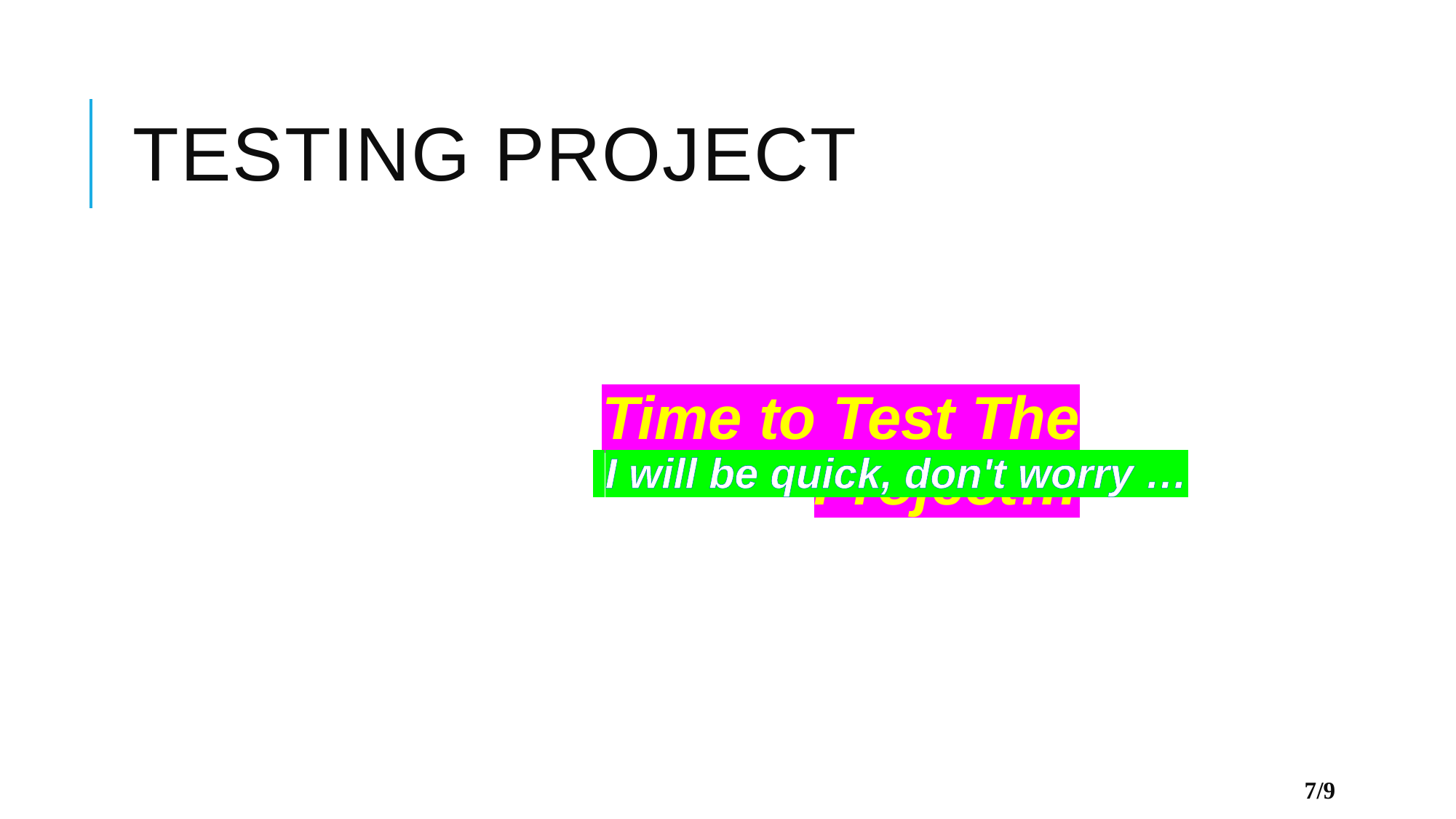

# Testing Project
Time to Test The Project…
 I will be quick, don't worry …
7/9